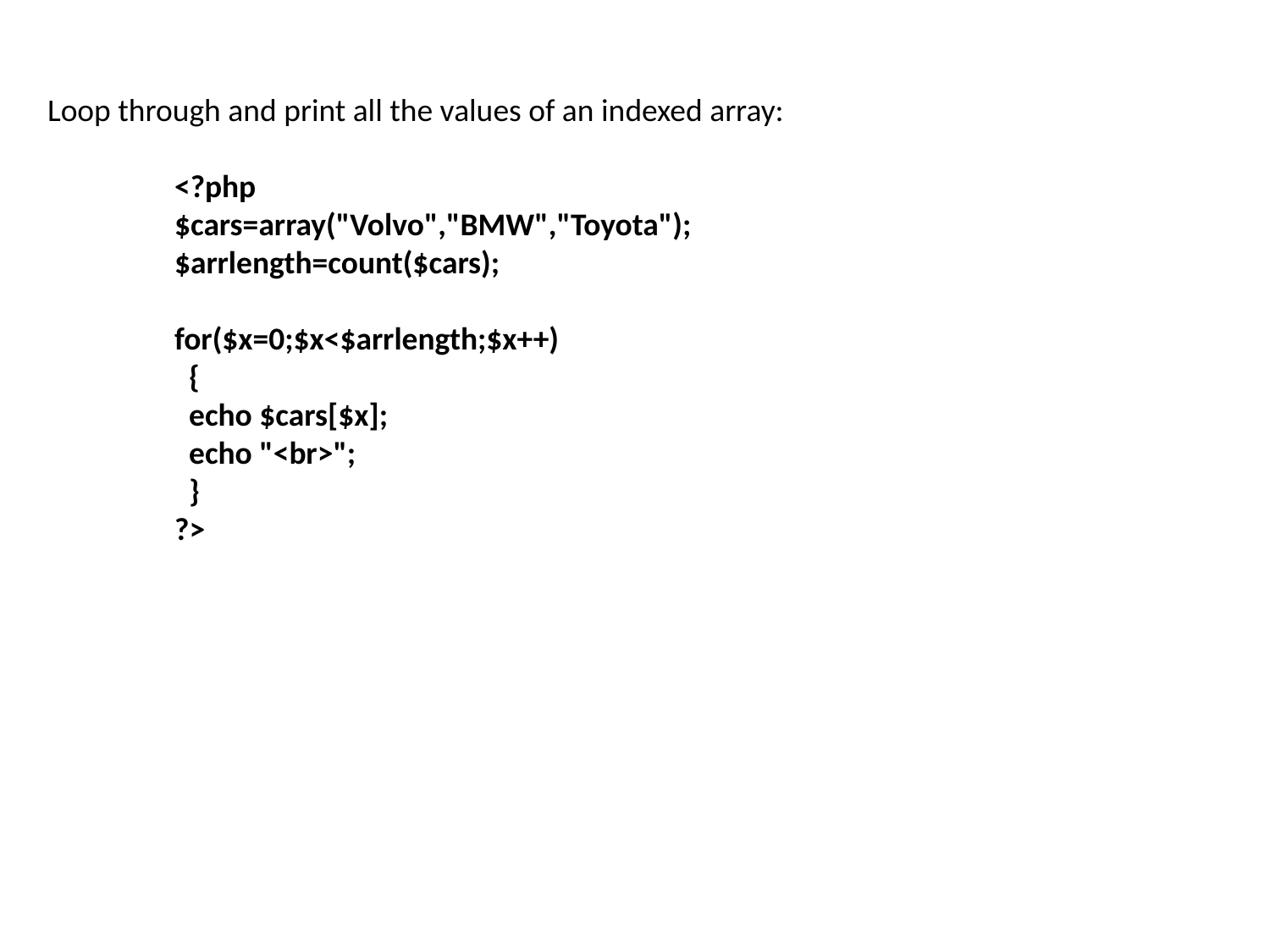

Loop through and print all the values of an indexed array:

<?php
$cars=array("Volvo","BMW","Toyota");
$arrlength=count($cars);
for($x=0;$x<$arrlength;$x++)
  {
  echo $cars[$x];
  echo "<br>";
  }
?>